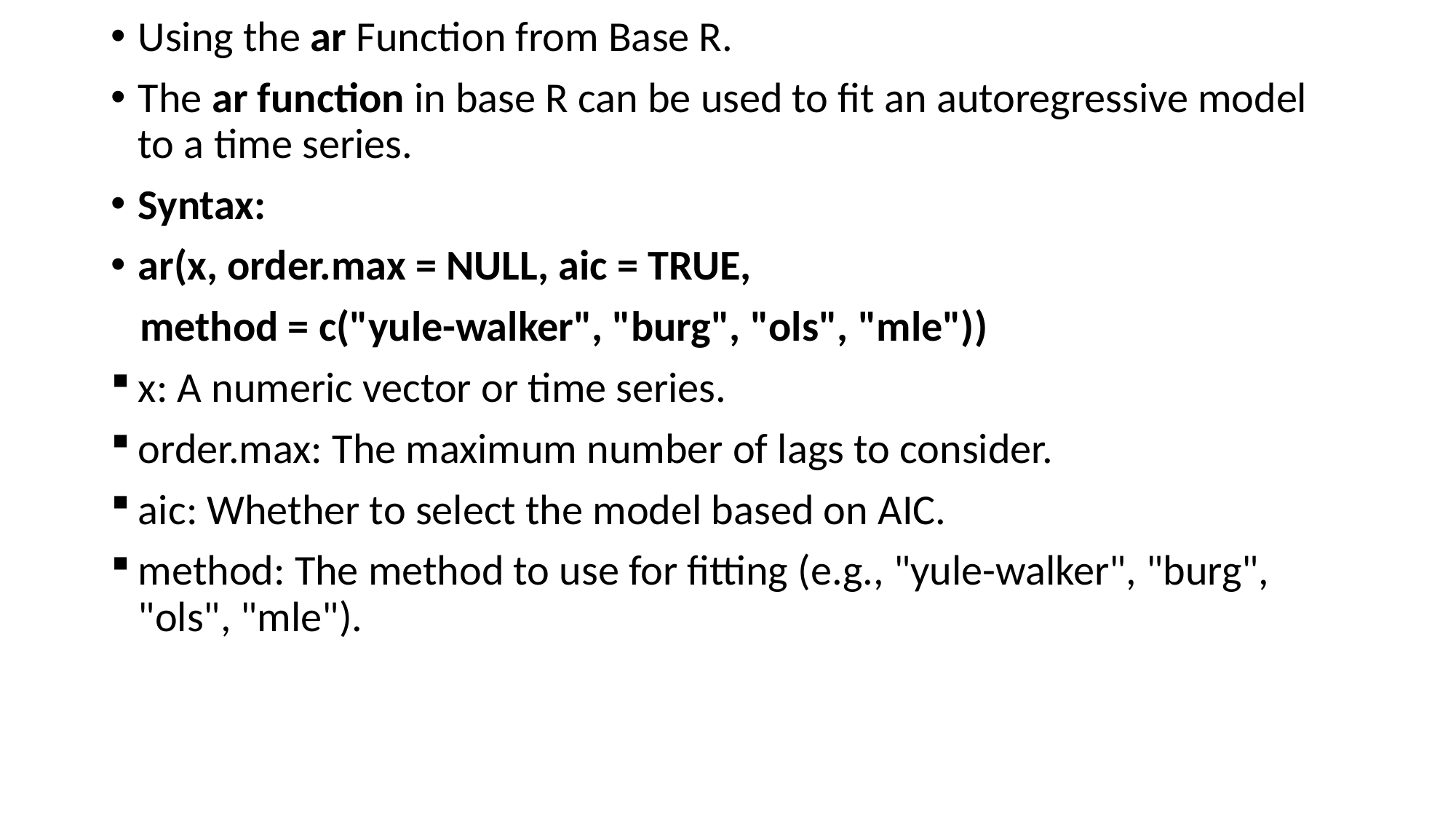

Using the ar Function from Base R.
The ar function in base R can be used to fit an autoregressive model to a time series.
Syntax:
ar(x, order.max = NULL, aic = TRUE,
   method = c("yule-walker", "burg", "ols", "mle"))
x: A numeric vector or time series.
order.max: The maximum number of lags to consider.
aic: Whether to select the model based on AIC.
method: The method to use for fitting (e.g., "yule-walker", "burg", "ols", "mle").